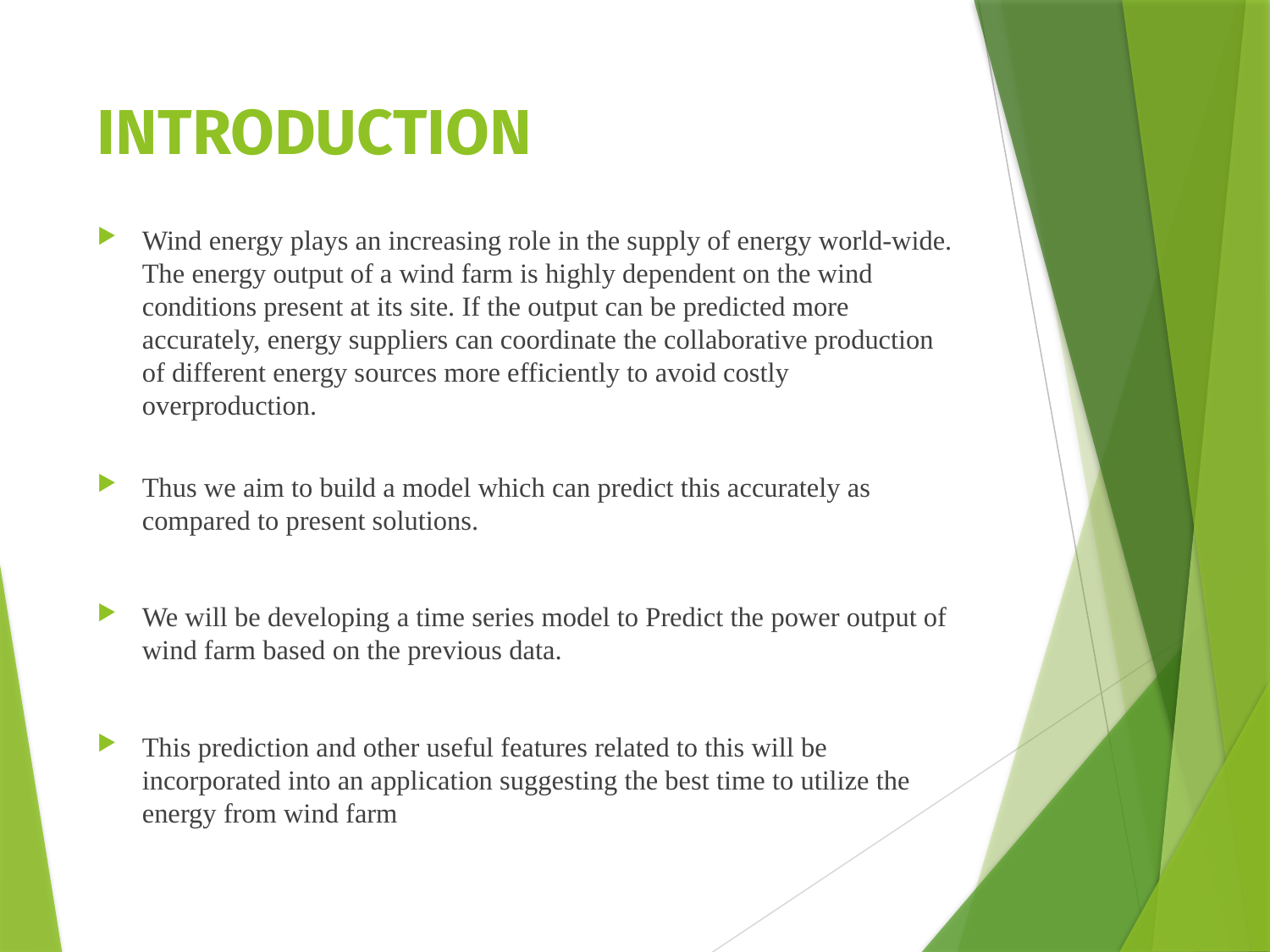

# INTRODUCTION
Wind energy plays an increasing role in the supply of energy world-wide. The energy output of a wind farm is highly dependent on the wind conditions present at its site. If the output can be predicted more accurately, energy suppliers can coordinate the collaborative production of different energy sources more efficiently to avoid costly overproduction.
Thus we aim to build a model which can predict this accurately as compared to present solutions.

We will be developing a time series model to Predict the power output of wind farm based on the previous data.

This prediction and other useful features related to this will be incorporated into an application suggesting the best time to utilize the energy from wind farm